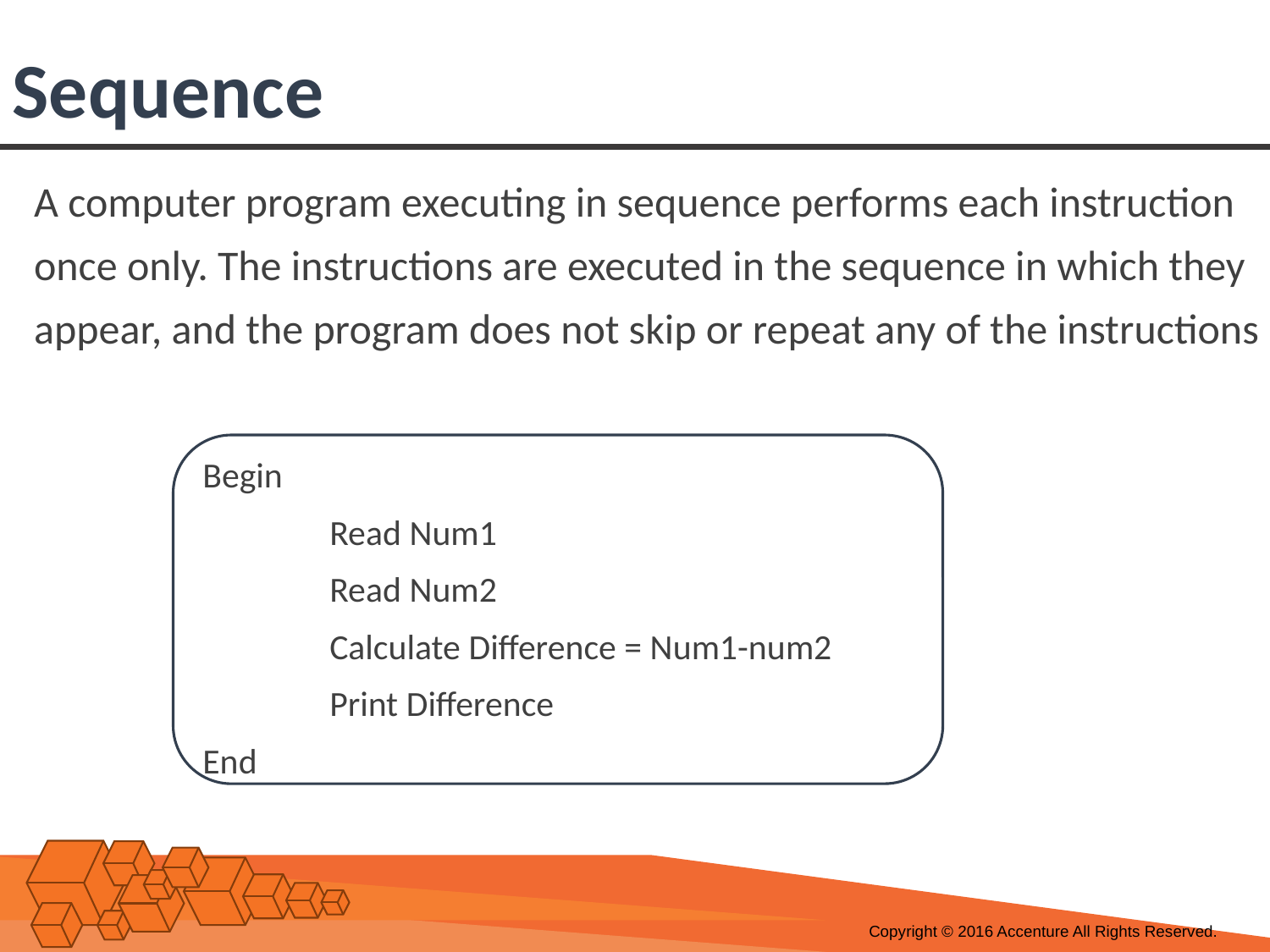

# Sequence
A computer program executing in sequence performs each instruction
once only. The instructions are executed in the sequence in which they
appear, and the program does not skip or repeat any of the instructions

Begin
	Read Num1
	Read Num2
	Calculate Difference = Num1-num2
	Print Difference
End